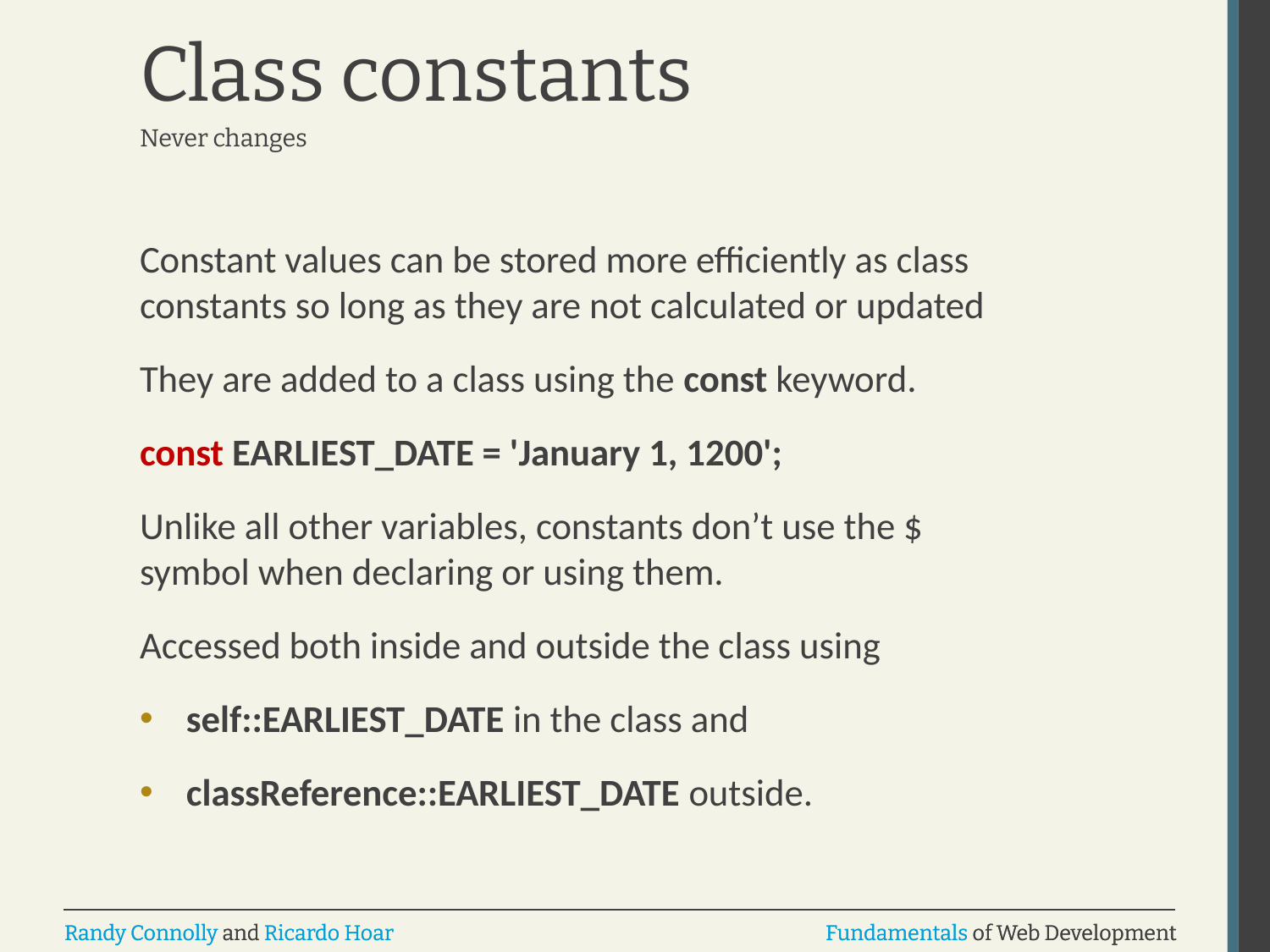

# Class constants
Never changes
Constant values can be stored more efficiently as class constants so long as they are not calculated or updated
They are added to a class using the const keyword.
const EARLIEST_DATE = 'January 1, 1200';
Unlike all other variables, constants don’t use the $ symbol when declaring or using them.
Accessed both inside and outside the class using
self::EARLIEST_DATE in the class and
classReference::EARLIEST_DATE outside.